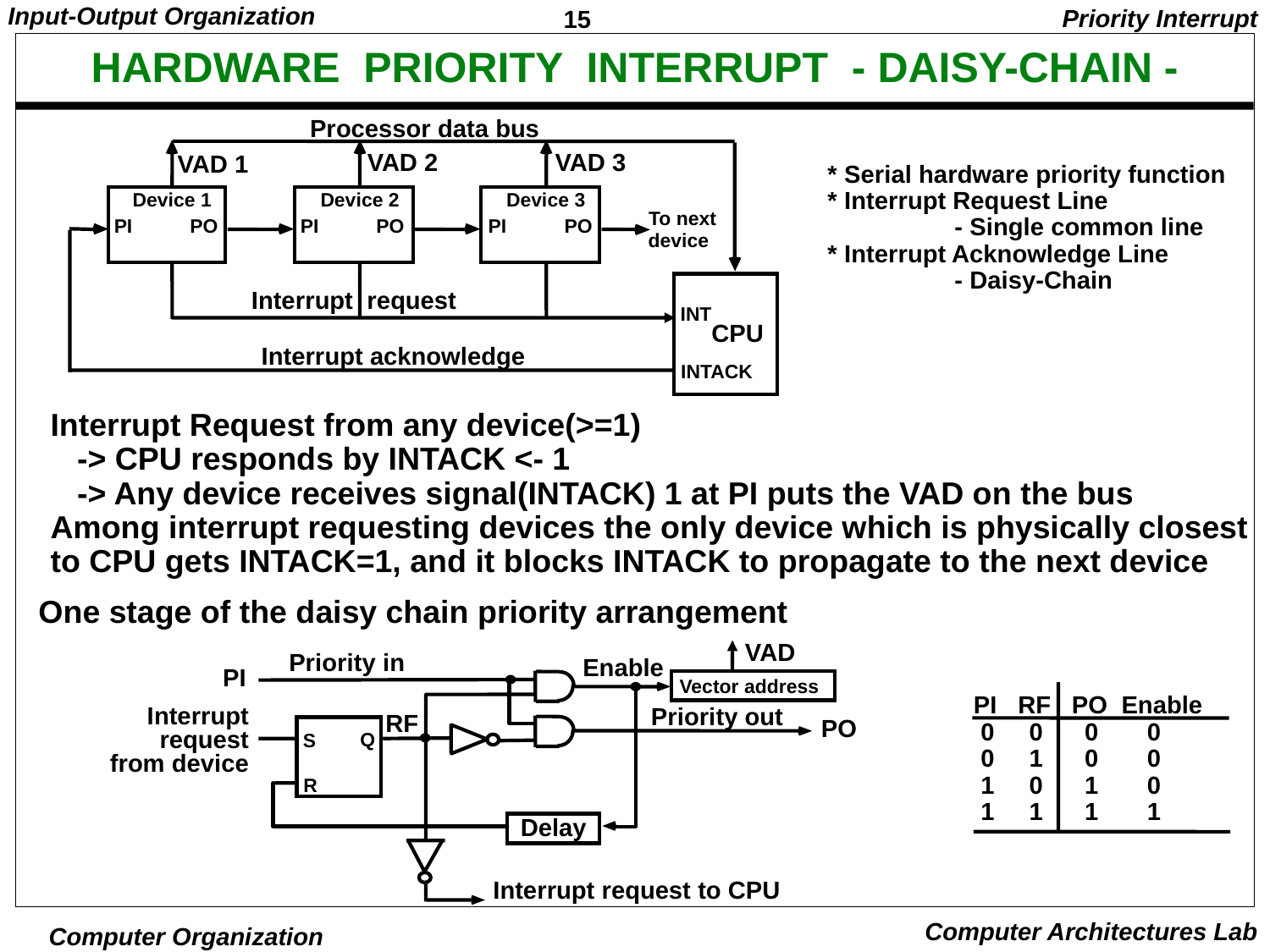

Priority Interrupt
# HARDWARE  PRIORITY  INTERRUPT  - DAISY-CHAIN -

Processor data bus

VAD 2
VAD 3
VAD 1

* Serial hardware priority function
* Interrupt Request Line
	- Single common line
* Interrupt Acknowledge Line
	- Daisy-Chain

Device 1
Device 2
Device 3

To next

PI
PO
PI
PO
PI
PO

device

Interrupt  request
INT
CPU

Interrupt acknowledge
INTACK

Interrupt Request from any device(>=1)
   -> CPU responds by INTACK <- 1
   -> Any device receives signal(INTACK) 1 at PI puts the VAD on the bus
Among interrupt requesting devices the only device which is physically closest
to CPU gets INTACK=1, and it blocks INTACK to propagate to the next device
One stage of the daisy chain priority arrangement
VAD

Priority in
Enable
PI
Vector address

Priority out
Interrupt
request
from device
RF
PO

Q

S

R

Delay

Interrupt request to CPU

PI   RF   PO  Enable
 0     0      0       0
 0     1      0       0
 1     0      1       0
 1     1      1       1